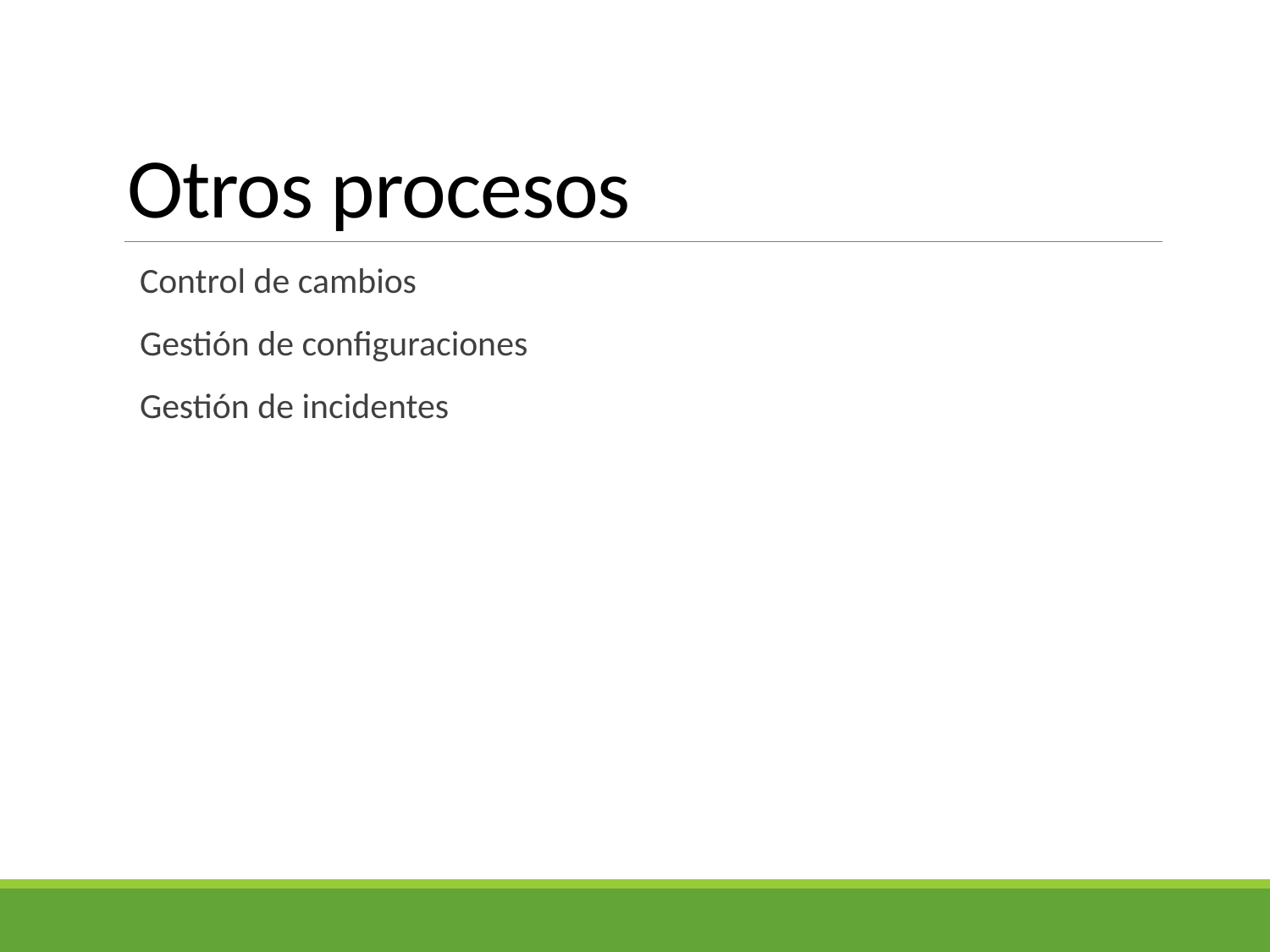

# Otros procesos
Control de cambios
Gestión de configuraciones
Gestión de incidentes